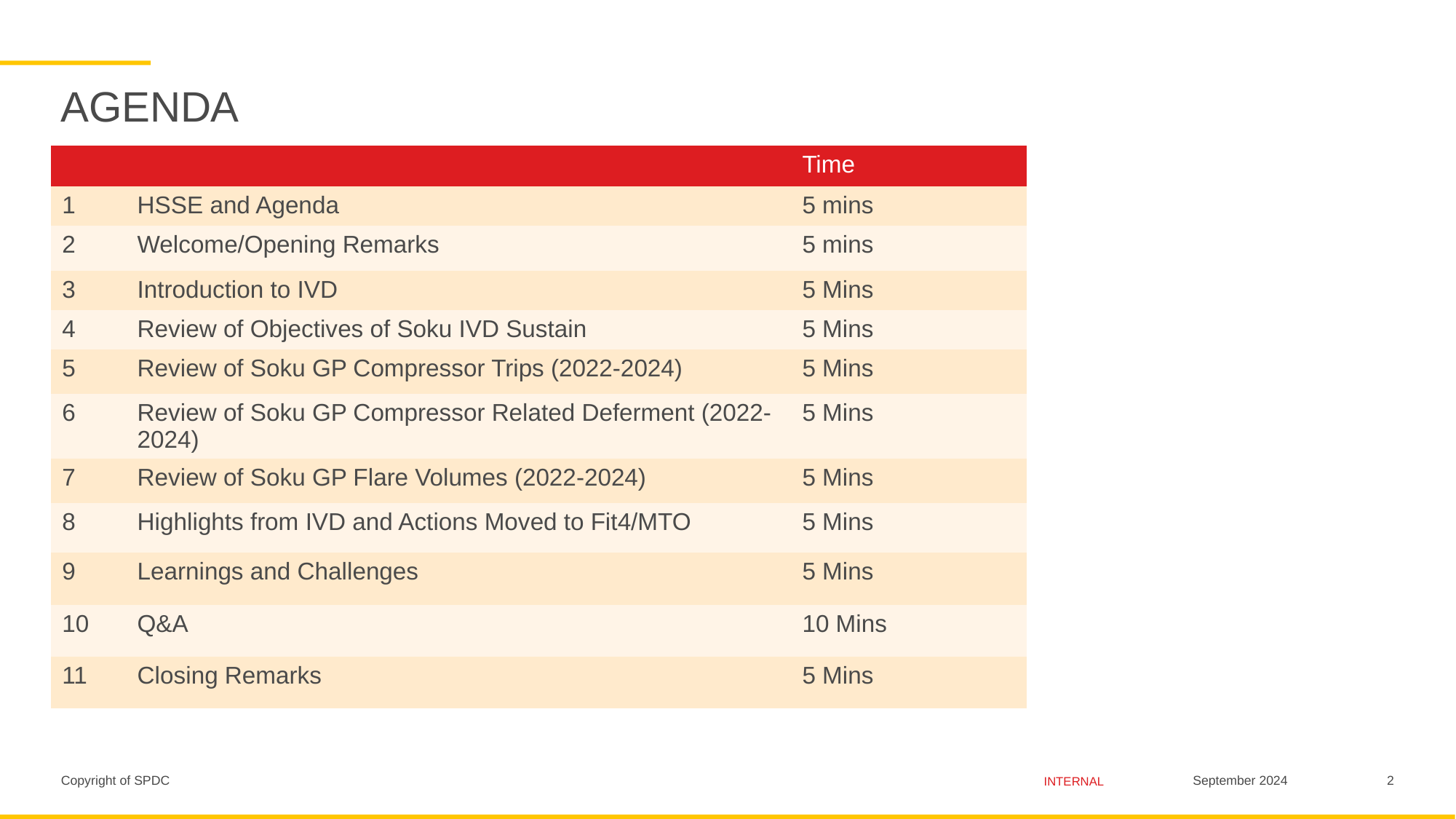

# AGENDA
|  |  | Time |
| --- | --- | --- |
| 1 | HSSE and Agenda | 5 mins |
| 2 | Welcome/Opening Remarks | 5 mins |
| 3 | Introduction to IVD | 5 Mins |
| 4 | Review of Objectives of Soku IVD Sustain | 5 Mins |
| 5 | Review of Soku GP Compressor Trips (2022-2024) | 5 Mins |
| 6 | Review of Soku GP Compressor Related Deferment (2022-2024) | 5 Mins |
| 7 | Review of Soku GP Flare Volumes (2022-2024) | 5 Mins |
| 8 | Highlights from IVD and Actions Moved to Fit4/MTO | 5 Mins |
| 9 | Learnings and Challenges | 5 Mins |
| 10 | Q&A | 10 Mins |
| 11 | Closing Remarks | 5 Mins |
2
September 2024